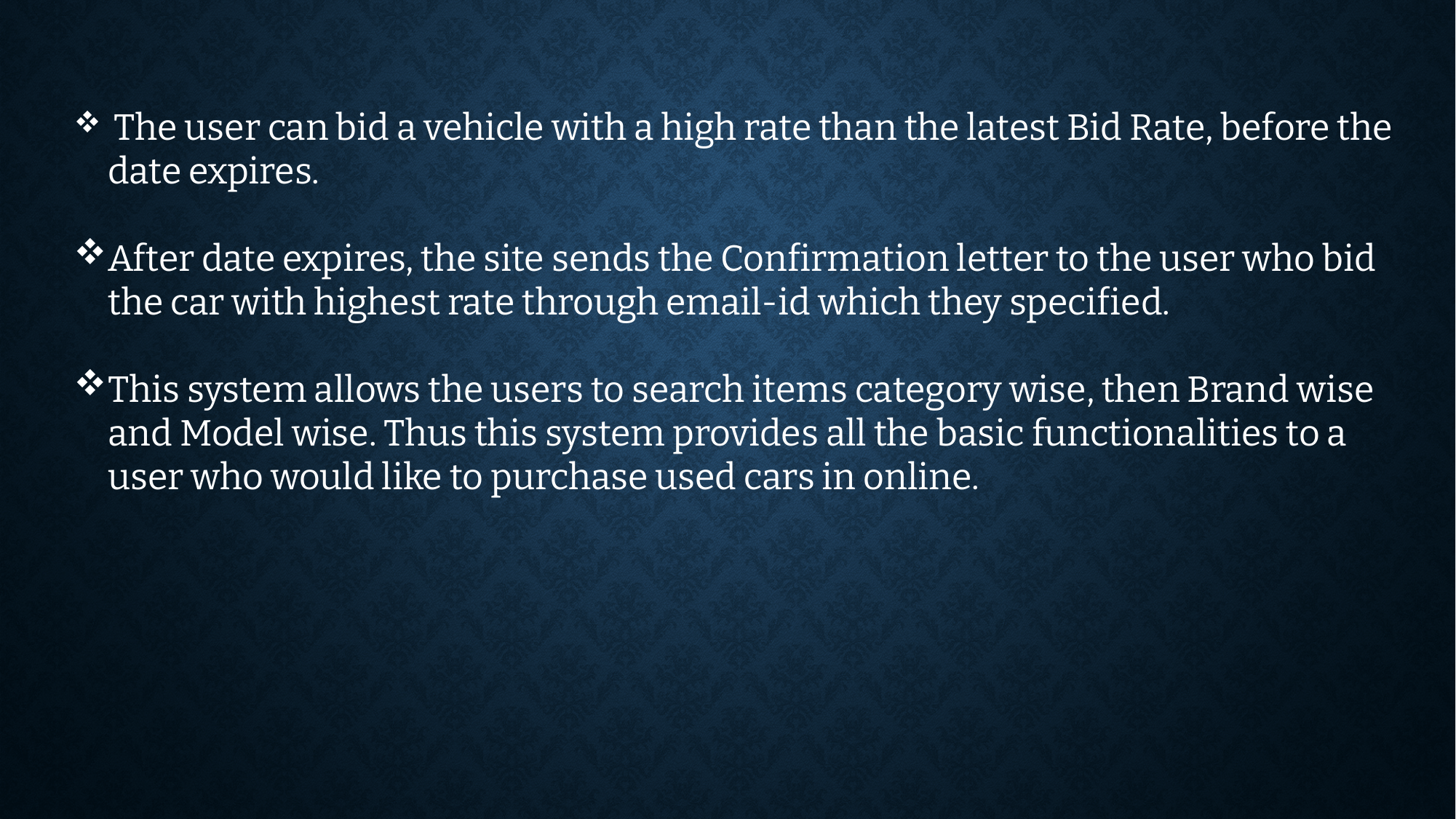

The user can bid a vehicle with a high rate than the latest Bid Rate, before the date expires.

After date expires, the site sends the Confirmation letter to the user who bid the car with highest rate through email-id which they specified.

This system allows the users to search items category wise, then Brand wise and Model wise. Thus this system provides all the basic functionalities to a user who would like to purchase used cars in online.